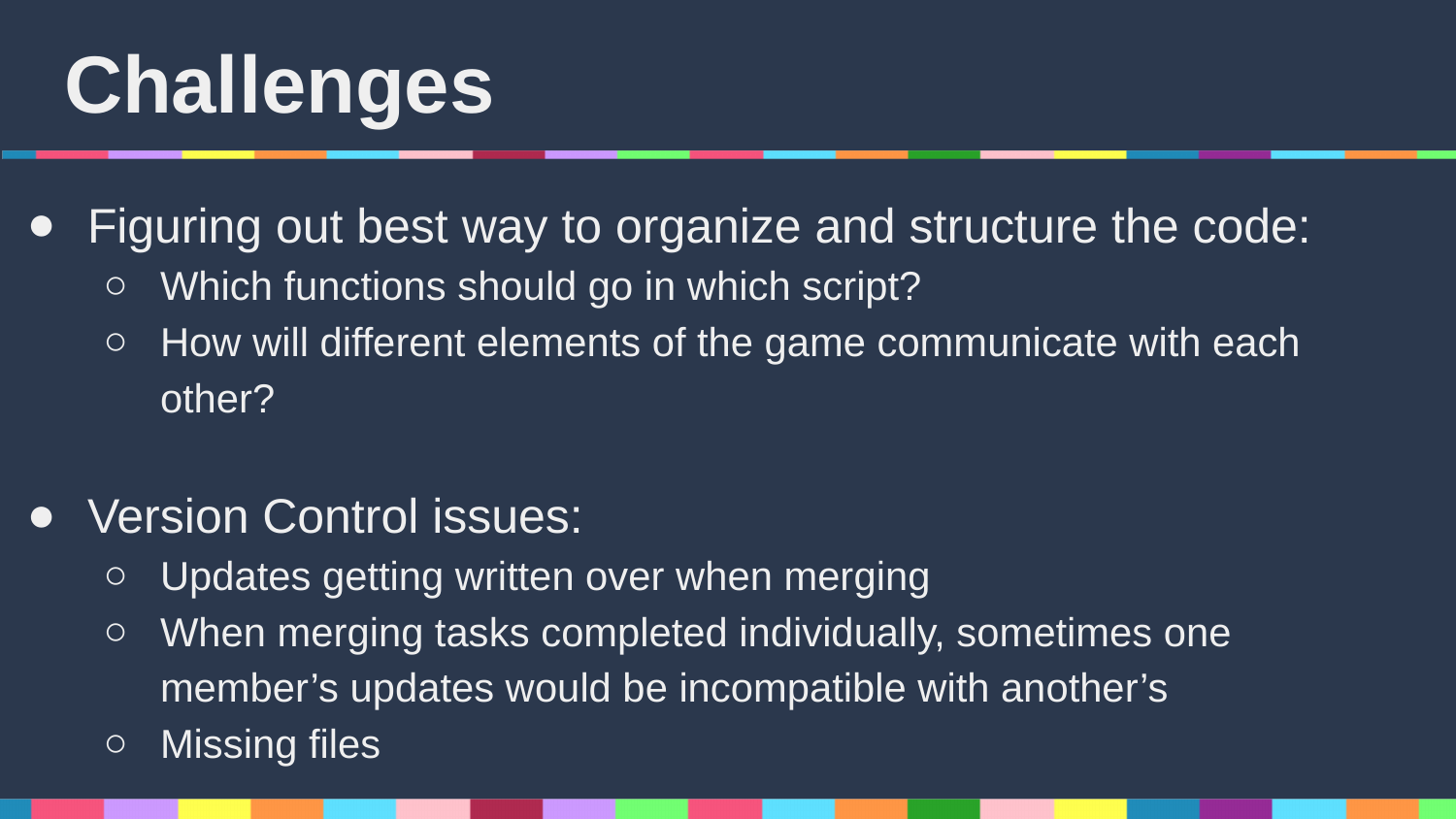

# Challenges
Figuring out best way to organize and structure the code:
Which functions should go in which script?
How will different elements of the game communicate with each other?
Version Control issues:
Updates getting written over when merging
When merging tasks completed individually, sometimes one member’s updates would be incompatible with another’s
Missing files